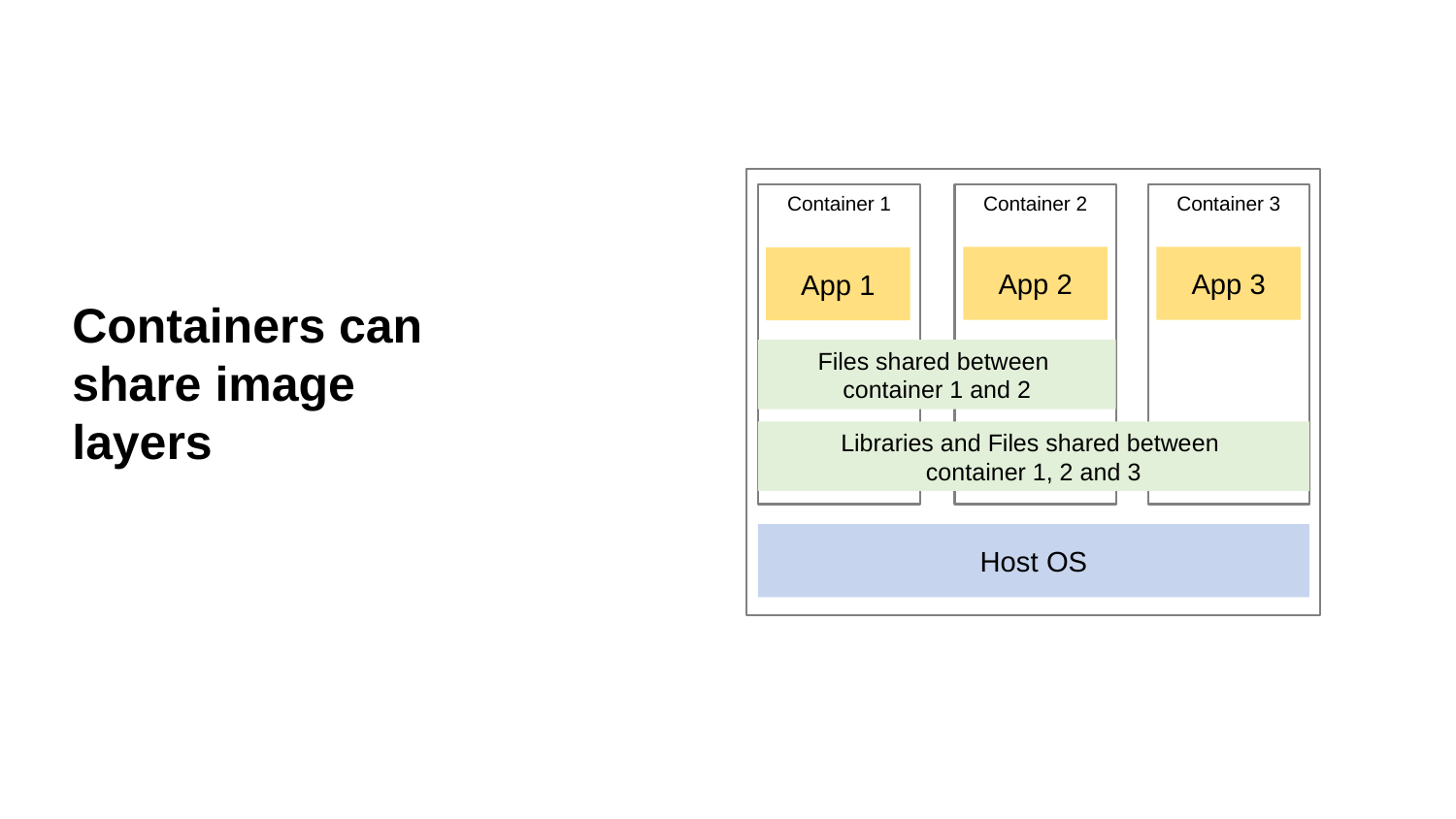

Container 1
App 1
Container 2
App 2
Container 3
App 3
Files shared between
container 1 and 2
Libraries and Files shared between
container 1, 2 and 3
Host OS
Containers can share image layers